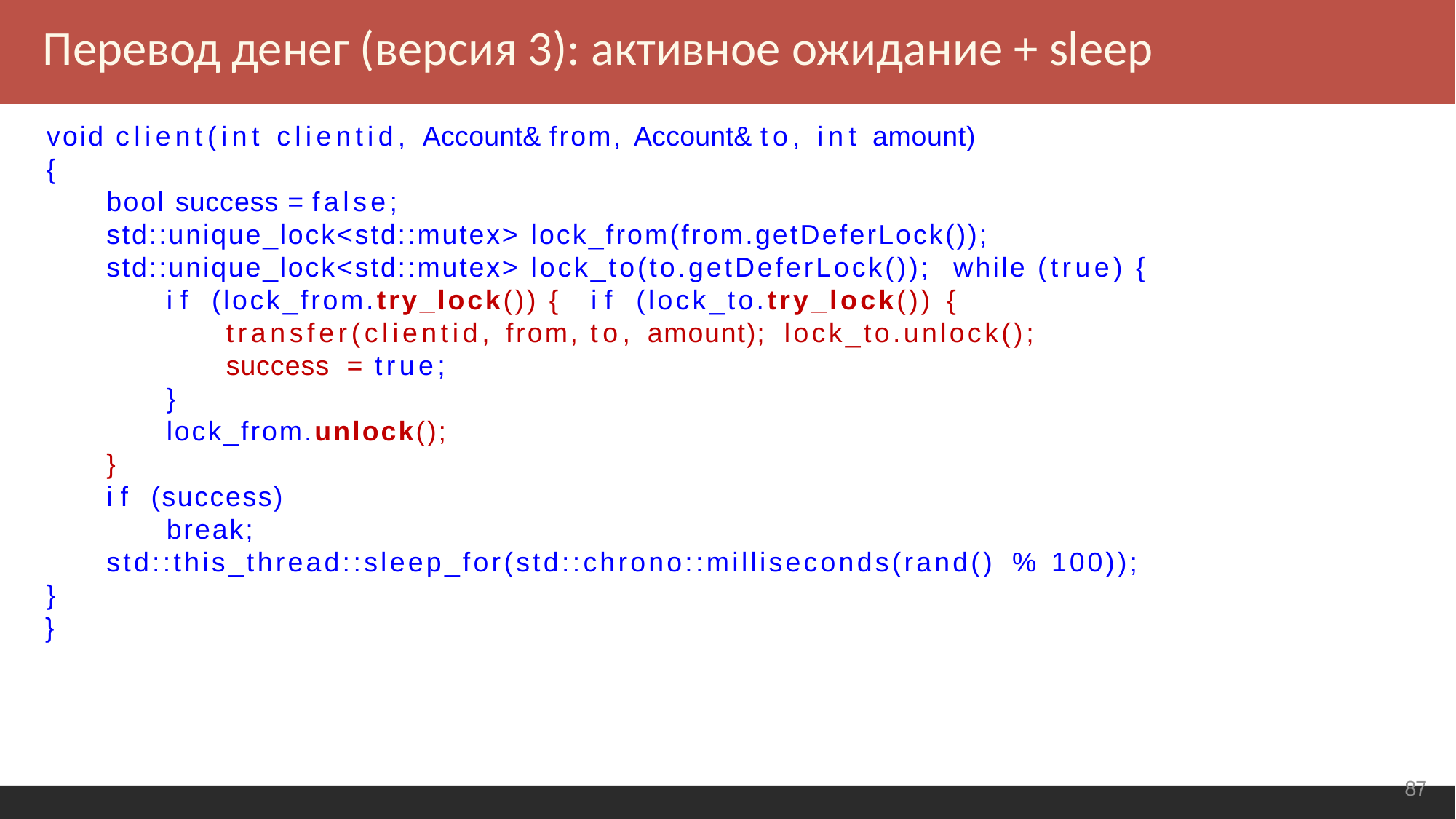

Перевод денег (версия 3): активное ожидание + sleep
void client(int clientid, Account& from, Account& to, int amount)
{
bool success = false;
std::unique_lock<std::mutex> lock_from(from.getDeferLock());  std::unique_lock<std::mutex> lock_to(to.getDeferLock());  while (true) {
if (lock_from.try_lock()) {  if (lock_to.try_lock()) {
transfer(clientid, from, to, amount);  lock_to.unlock();
success  = true;
}
lock_from.unlock();
}
if (success)
break;
std::this_thread::sleep_for(std::chrono::milliseconds(rand() % 100));
}
}
87